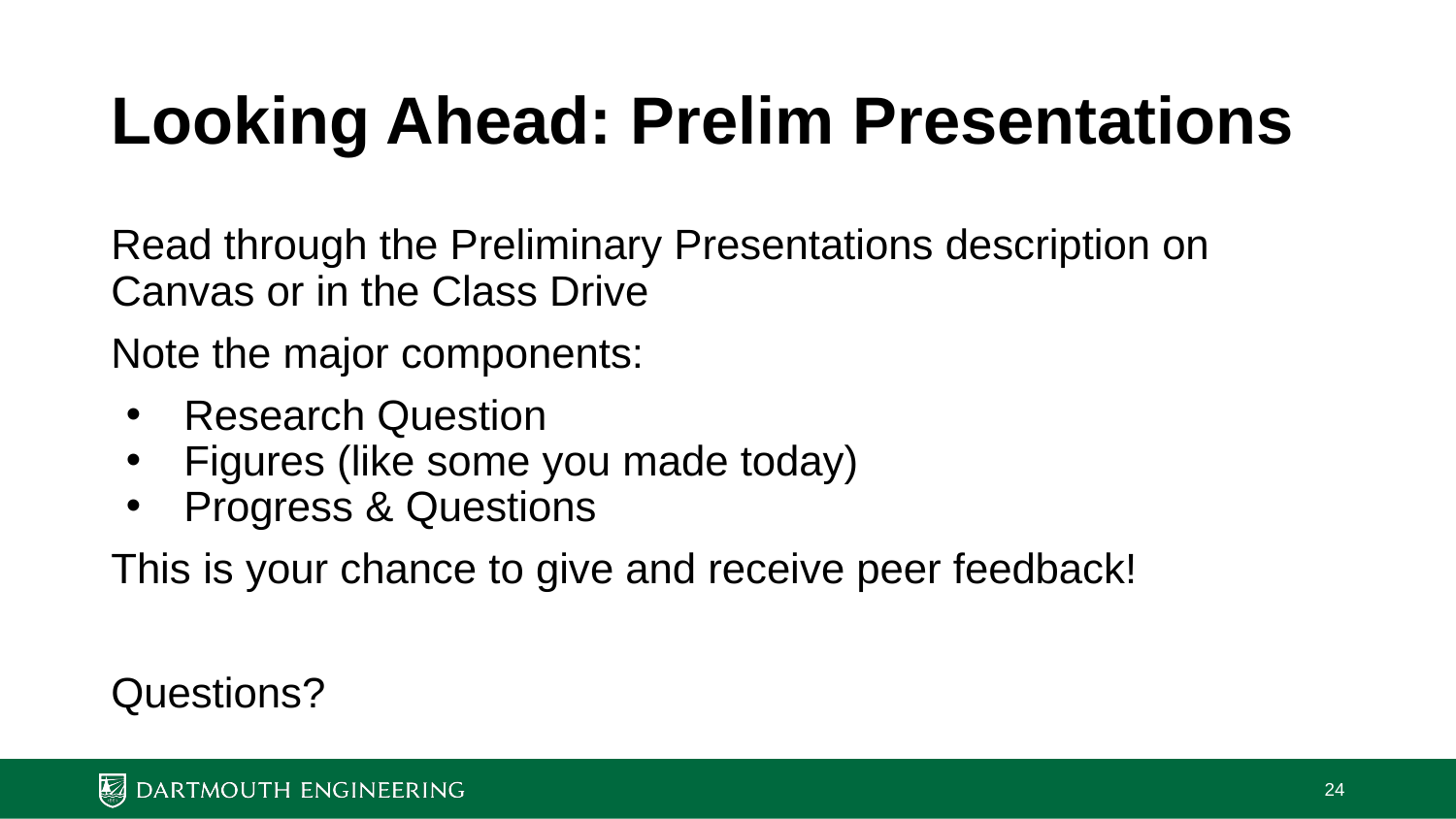

# Looking Ahead: Prelim Presentations
Read through the Preliminary Presentations description on Canvas or in the Class Drive
Note the major components:
Research Question
Figures (like some you made today)
Progress & Questions
This is your chance to give and receive peer feedback!

Questions?
24